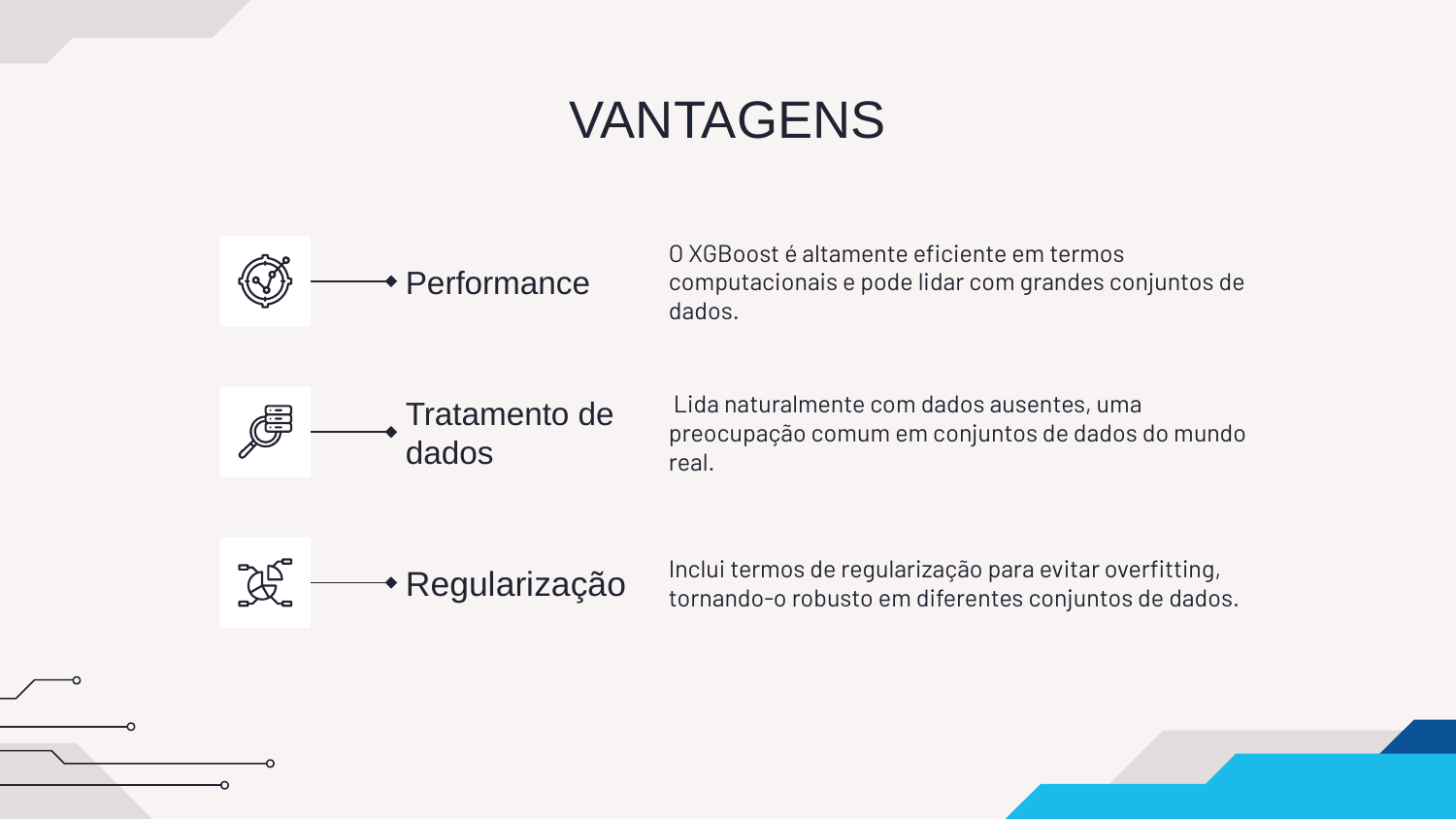

# VANTAGENS

Performance
O XGBoost é altamente eficiente em termos computacionais e pode lidar com grandes conjuntos de dados.

Tratamento de dados
 Lida naturalmente com dados ausentes, uma preocupação comum em conjuntos de dados do mundo real.

Regularização
Inclui termos de regularização para evitar overfitting, tornando-o robusto em diferentes conjuntos de dados.